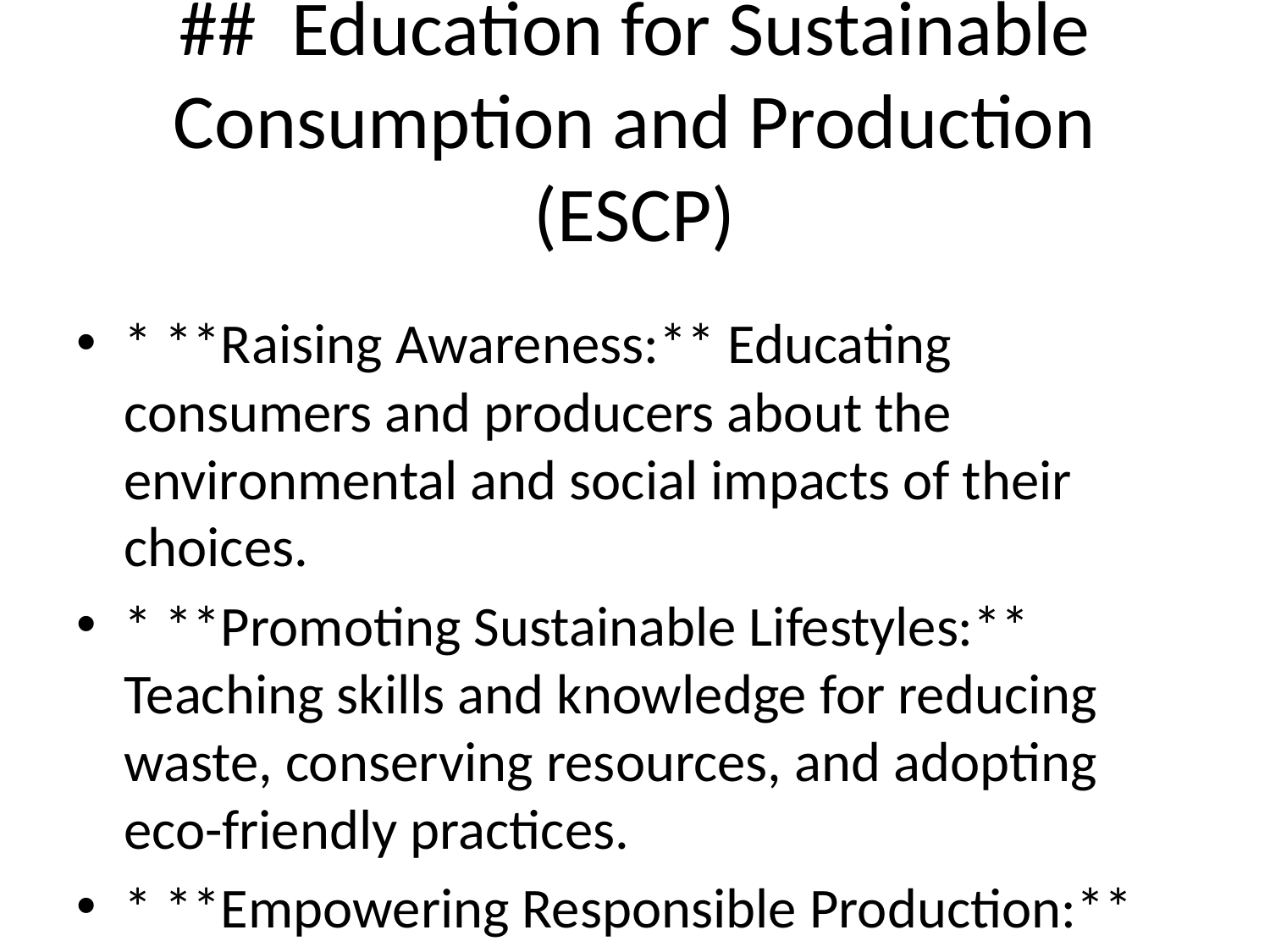

# ##  Education for Sustainable Consumption and Production (ESCP)

* **Raising Awareness:** Educating consumers and producers about the environmental and social impacts of their choices.
* **Promoting Sustainable Lifestyles:**  Teaching skills and knowledge for reducing waste, conserving resources, and adopting eco-friendly practices.
* **Empowering Responsible Production:**  Training businesses in sustainable production methods, including resource efficiency and waste reduction.
* **Integrating ESCP into Curricula:** Incorporating sustainable consumption and production principles into formal education at all levels.
* **Building Capacity:** Developing training programs and resources for educators, businesses, and communities.